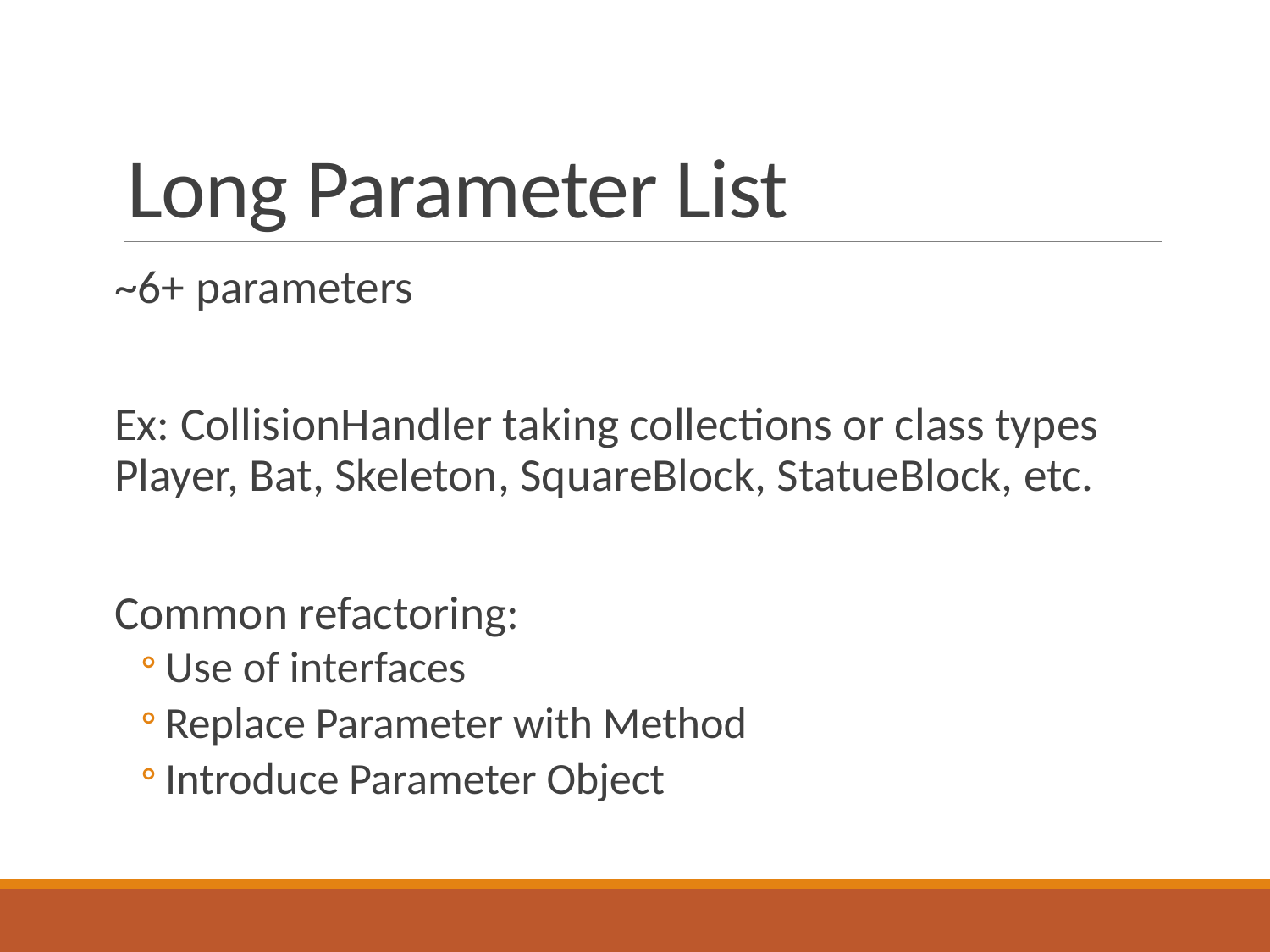

# Long Parameter List
~6+ parameters

Ex: CollisionHandler taking collections or class types Player, Bat, Skeleton, SquareBlock, StatueBlock, etc.

Common refactoring:
Use of interfaces
Replace Parameter with Method
Introduce Parameter Object